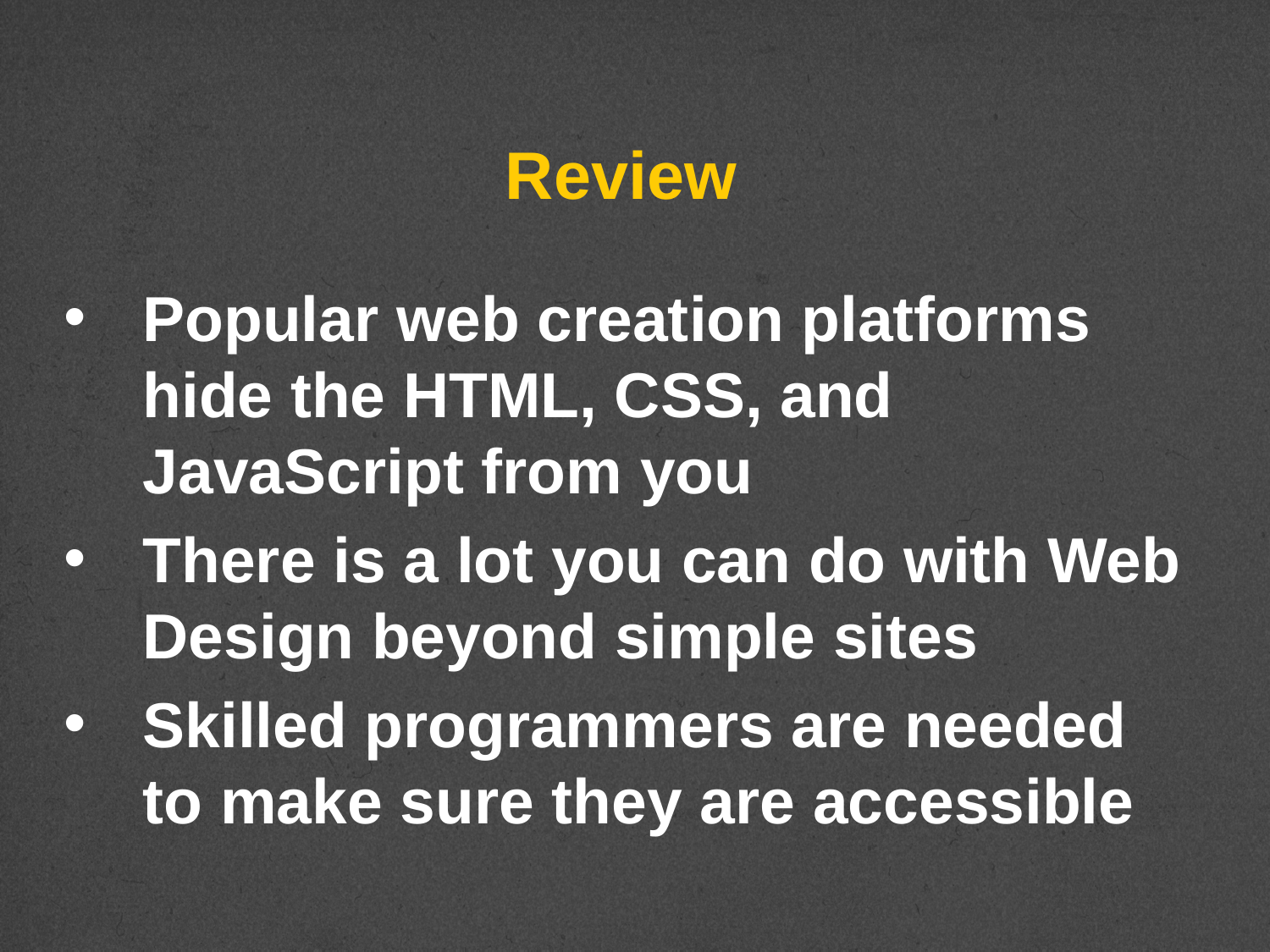

# Review
Popular web creation platforms hide the HTML, CSS, and JavaScript from you
There is a lot you can do with Web Design beyond simple sites
Skilled programmers are needed to make sure they are accessible